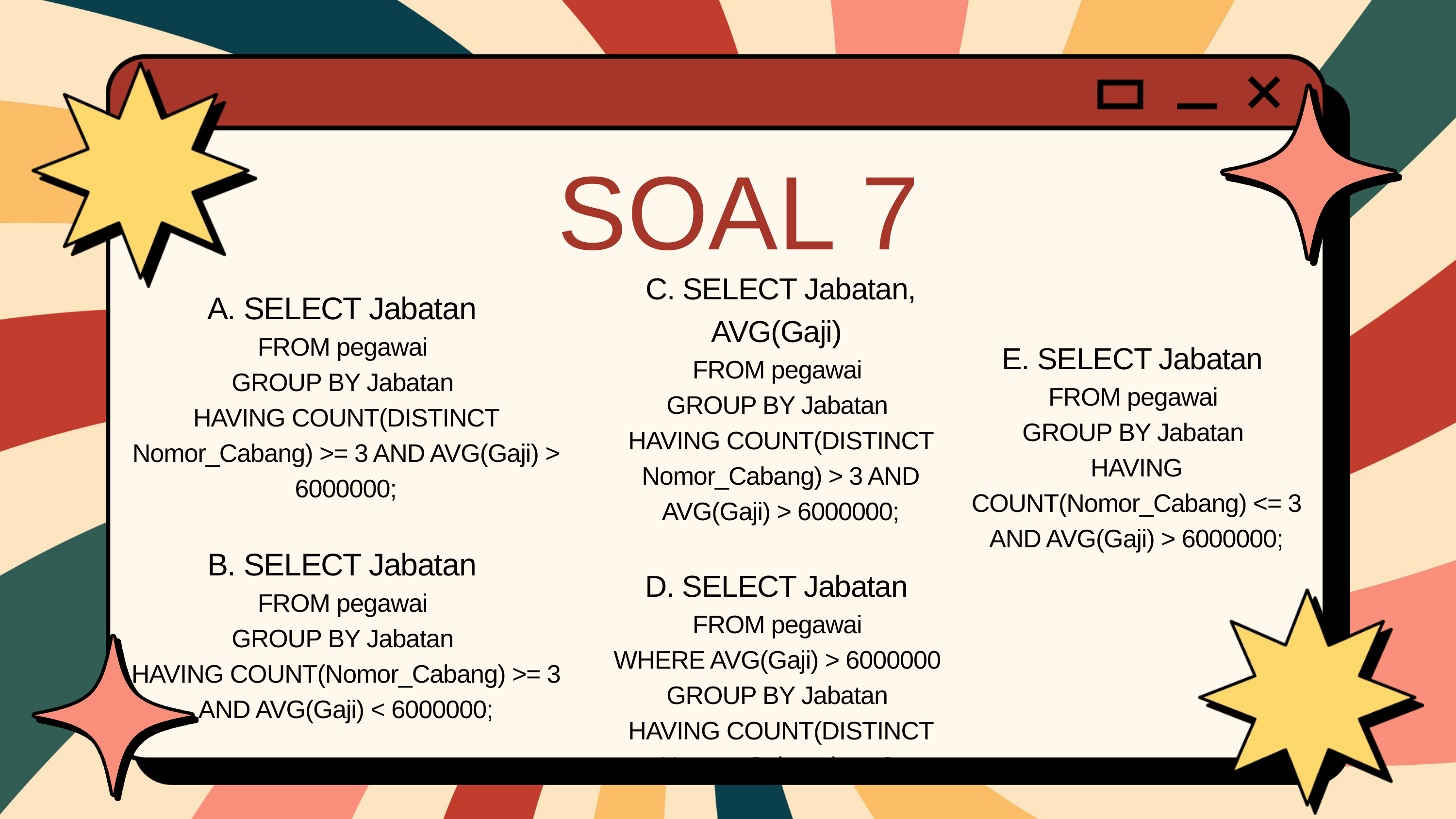

SOAL 7

A. SELECT Jabatan
FROM pegawai
GROUP BY Jabatan
HAVING COUNT(DISTINCT Nomor_Cabang) >= 3 AND AVG(Gaji) > 6000000;

B. SELECT Jabatan
FROM pegawai
GROUP BY Jabatan
HAVING COUNT(Nomor_Cabang) >= 3 AND AVG(Gaji) < 6000000;

C. SELECT Jabatan, AVG(Gaji)
FROM pegawai
GROUP BY Jabatan
HAVING COUNT(DISTINCT Nomor_Cabang) > 3 AND AVG(Gaji) > 6000000;

D. SELECT Jabatan
FROM pegawai
WHERE AVG(Gaji) > 6000000
GROUP BY Jabatan
HAVING COUNT(DISTINCT Nomor_Cabang) >= 3;

E. SELECT Jabatan
FROM pegawai
GROUP BY Jabatan
HAVING COUNT(Nomor_Cabang) <= 3 AND AVG(Gaji) > 6000000;